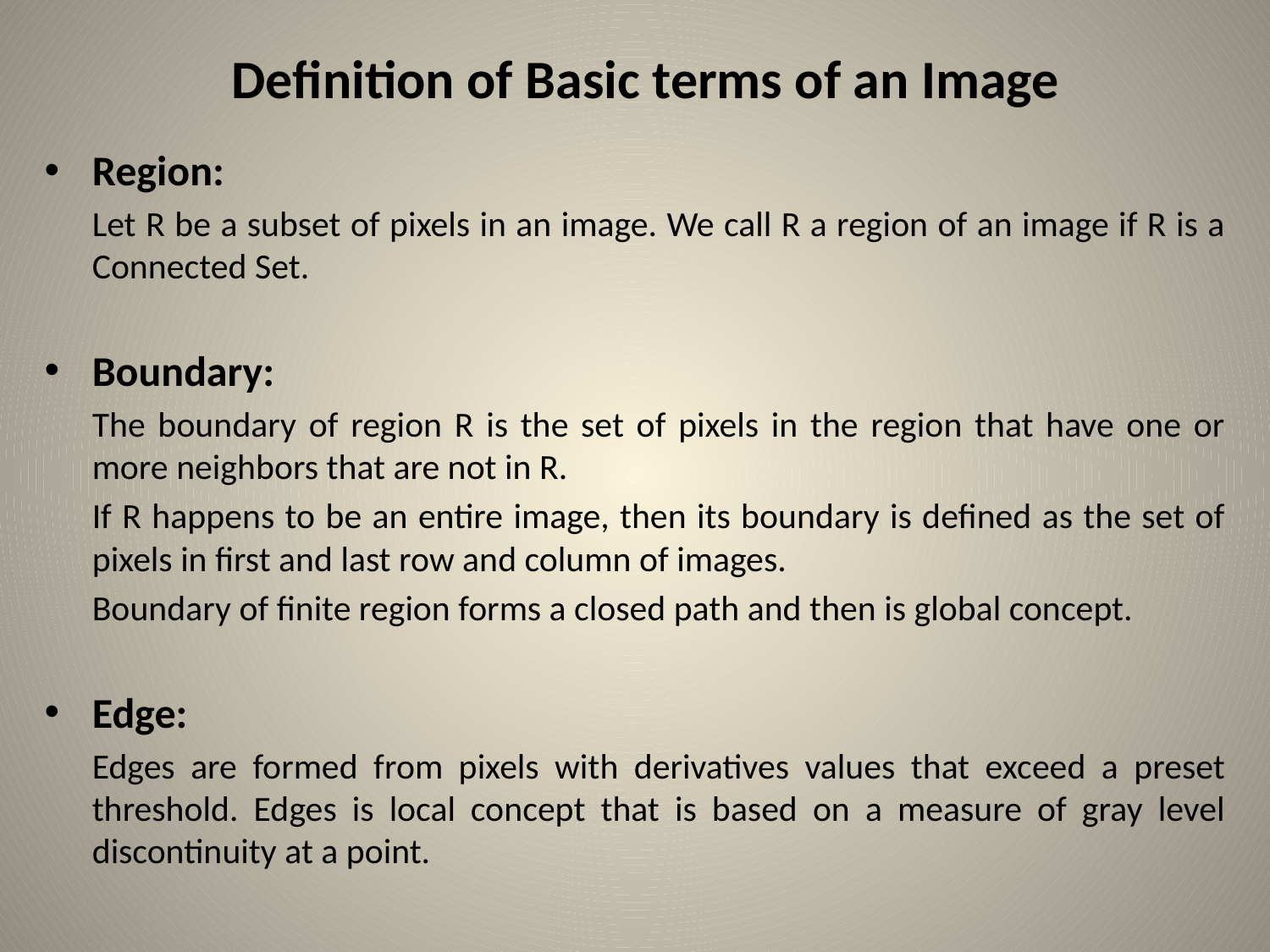

# Definition of Basic terms of an Image
Region:
	Let R be a subset of pixels in an image. We call R a region of an image if R is a Connected Set.

Boundary:
	The boundary of region R is the set of pixels in the region that have one or more neighbors that are not in R.
	If R happens to be an entire image, then its boundary is defined as the set of pixels in first and last row and column of images.
	Boundary of finite region forms a closed path and then is global concept.

Edge:
	Edges are formed from pixels with derivatives values that exceed a preset threshold. Edges is local concept that is based on a measure of gray level discontinuity at a point.